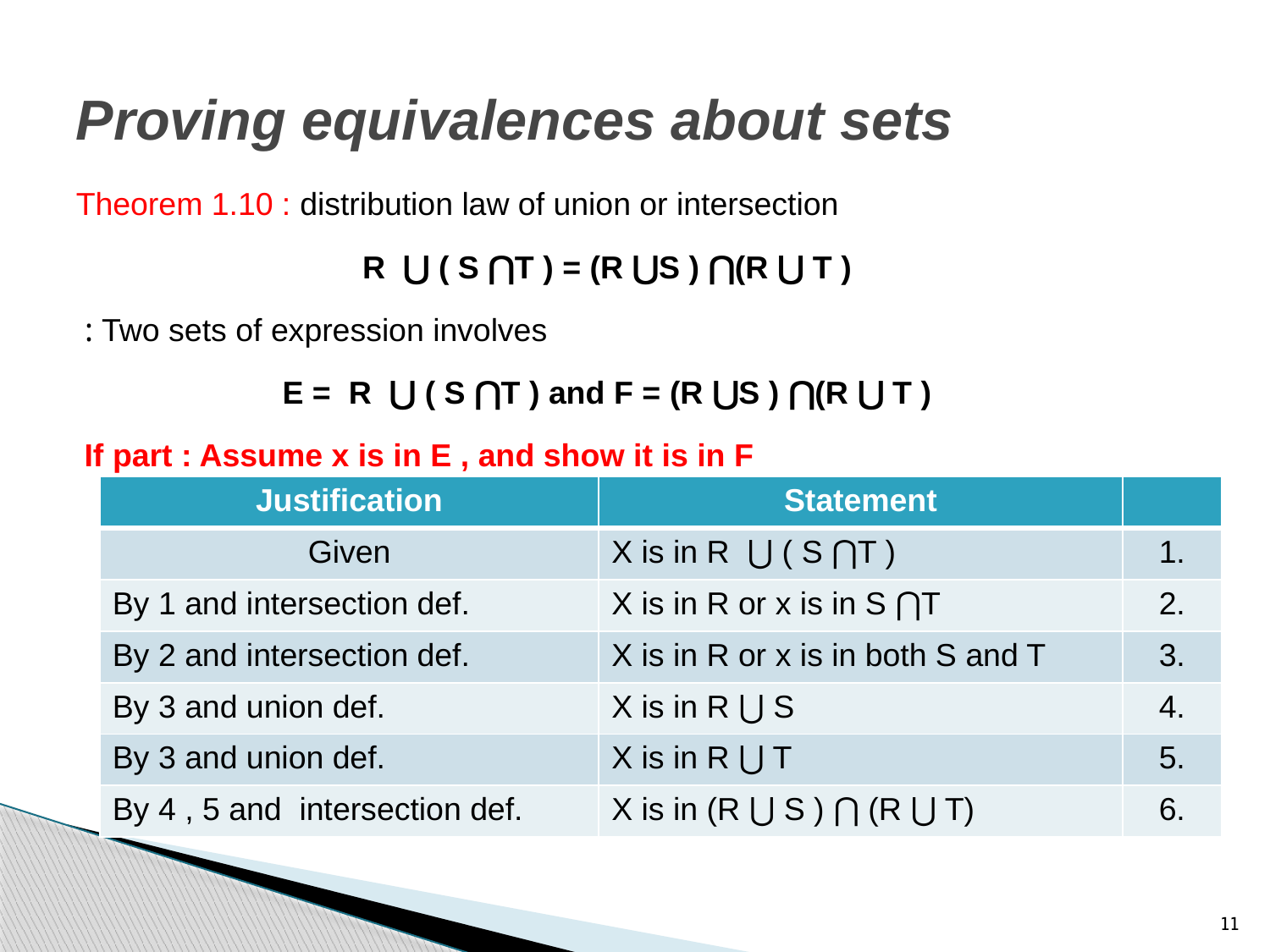

# Proving equivalences about sets
Theorem 1.10 : distribution law of union or intersection
R  ⋃ ( S ⋂T ) = (R ⋃S ) ⋂(R ⋃ T )
Two sets of expression involves :
E =  R  ⋃ ( S ⋂T ) and F = (R ⋃S ) ⋂(R ⋃ T )
If part : Assume x is in E , and show it is in F

| Justification | Statement |  |
| --- | --- | --- |
| Given | X is in R ⋃ ( S ⋂T ) | 1. |
| By 1 and intersection def. | X is in R or x is in S ⋂T | 2. |
| By 2 and intersection def. | X is in R or x is in both S and T | 3. |
| By 3 and union def. | X is in R ⋃ S | 4. |
| By 3 and union def. | X is in R ⋃ T | 5. |
| By 4 , 5 and intersection def. | X is in (R ⋃ S ) ⋂ (R ⋃ T) | 6. |
11